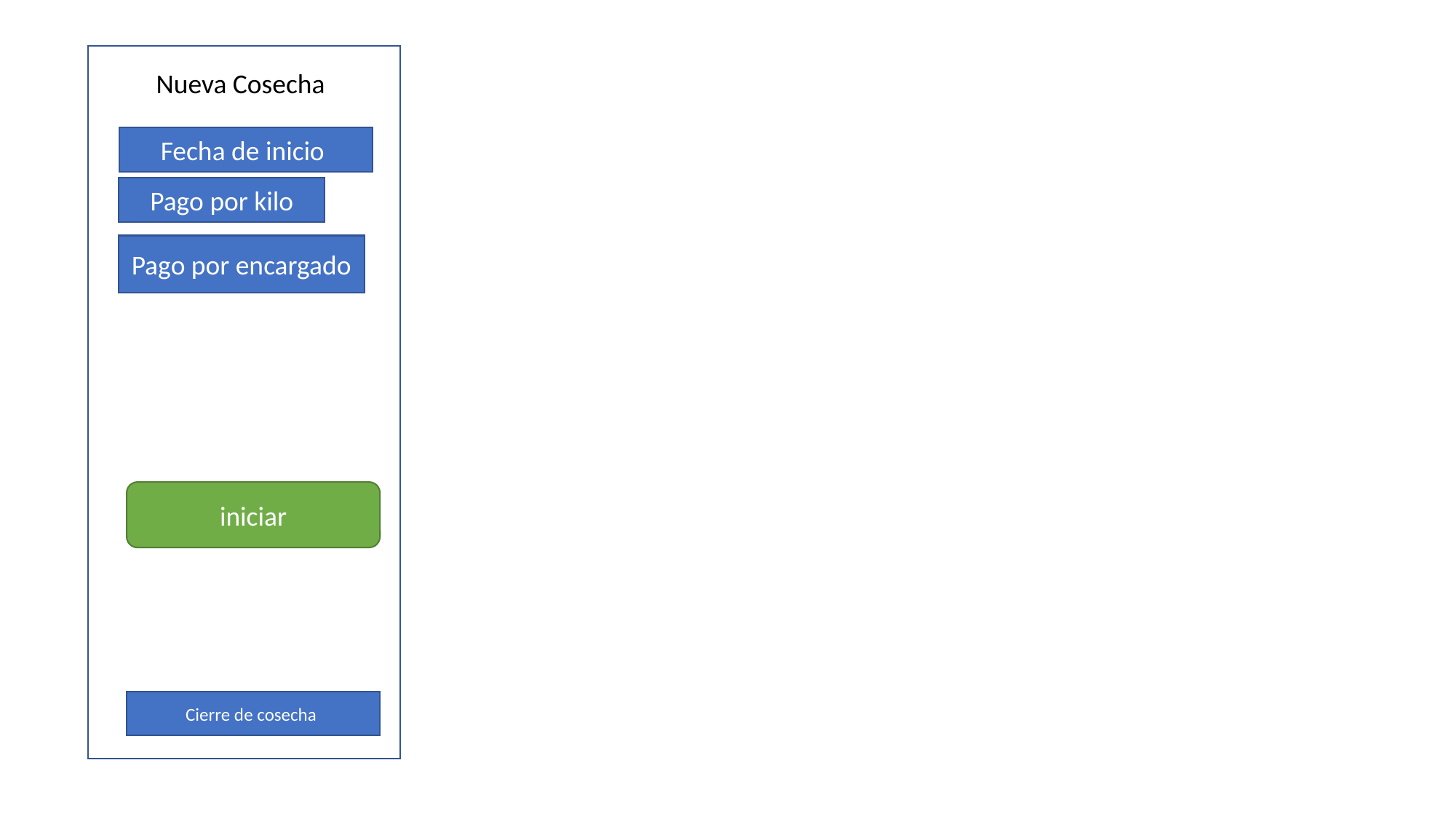

Nueva Cosecha
Fecha de inicio
Pago por kilo
Pago por encargado
iniciar
Cierre de cosecha